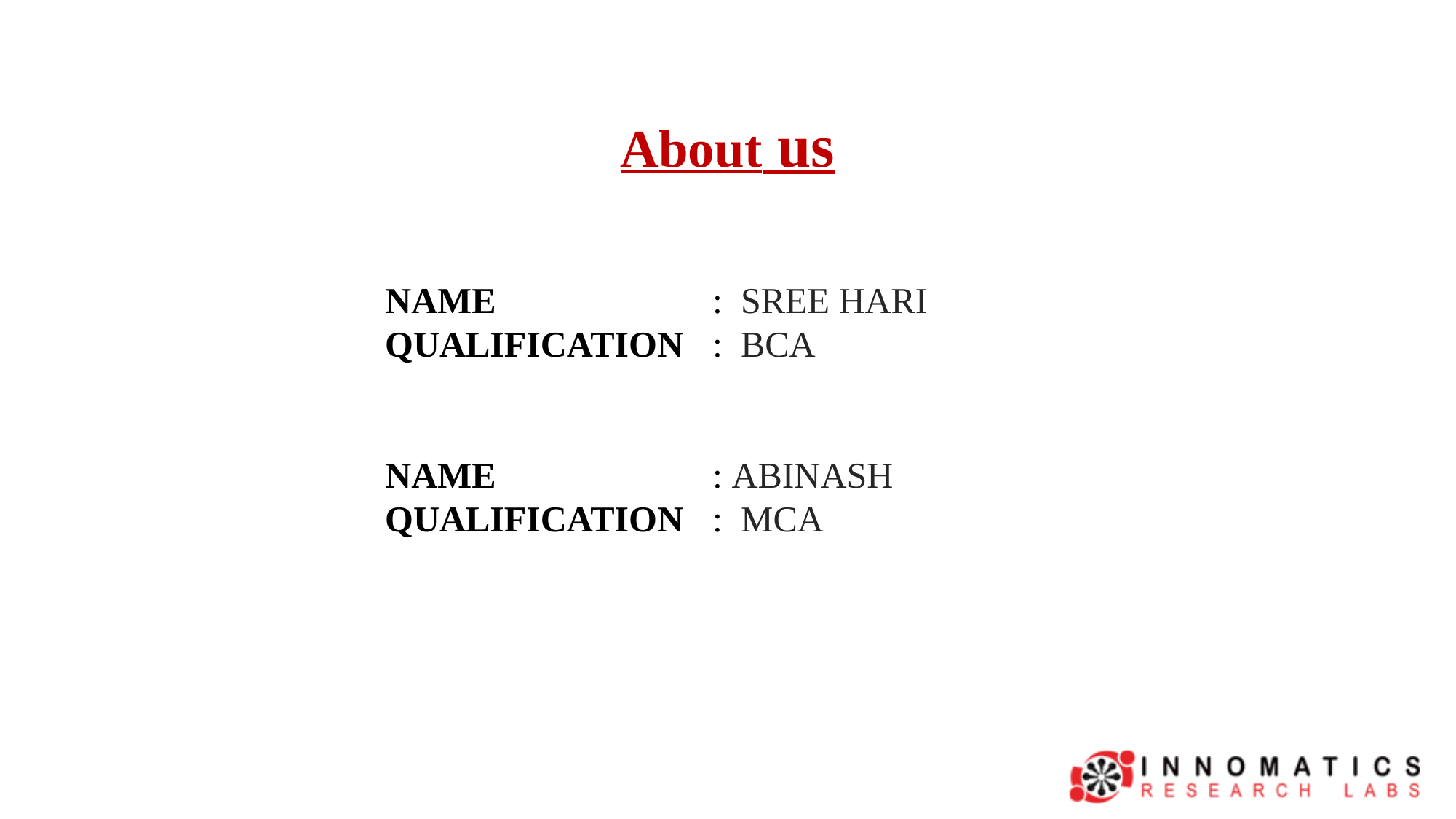

About us
NAME		:  SREE HARI
QUALIFICATION	:  BCA

NAME		: ABINASH
QUALIFICATION	:  MCA